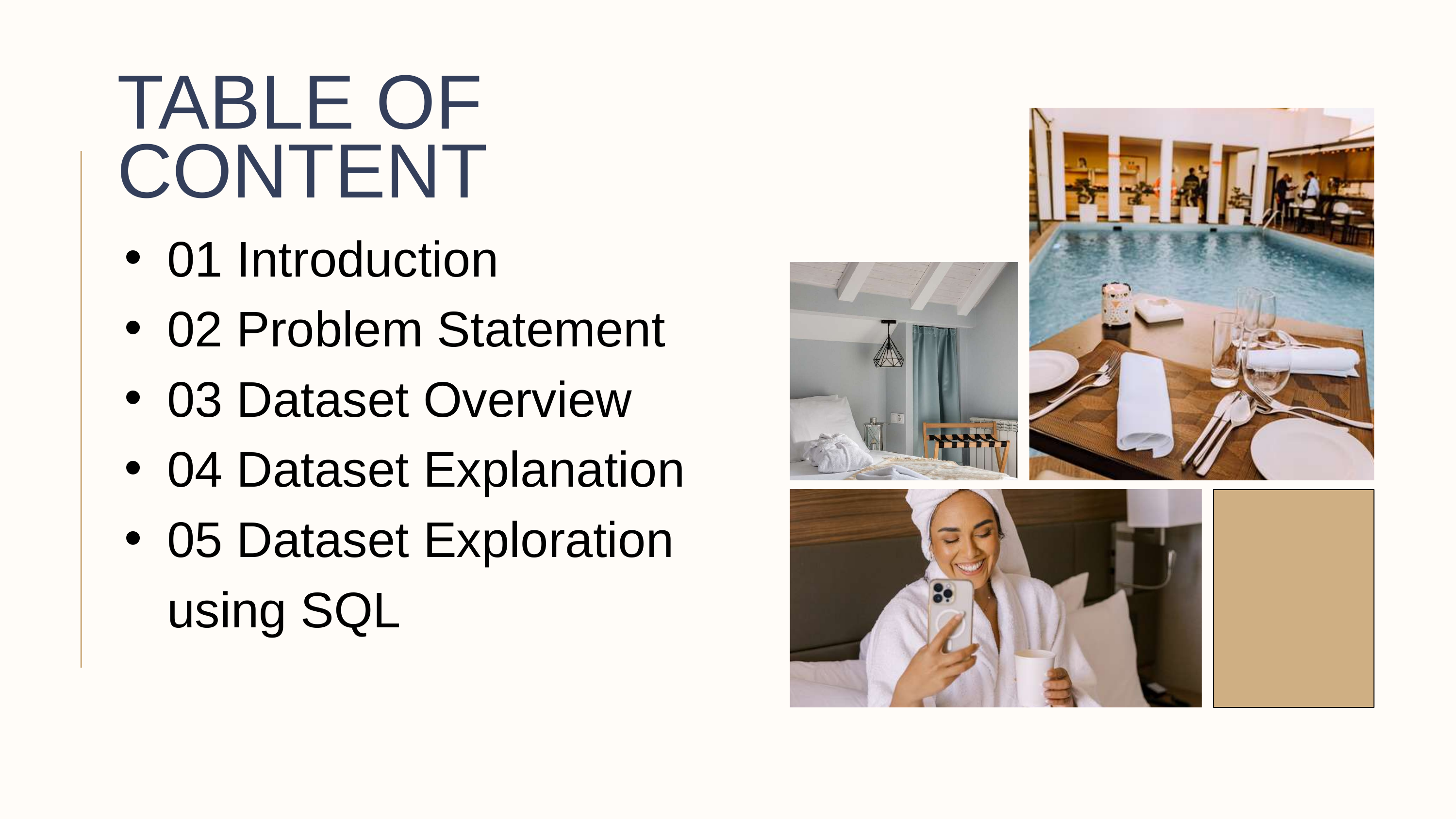

TABLE OF CONTENT

01 Introduction
02 Problem Statement
03 Dataset Overview
04 Dataset Explanation
05 Dataset Exploration using SQL